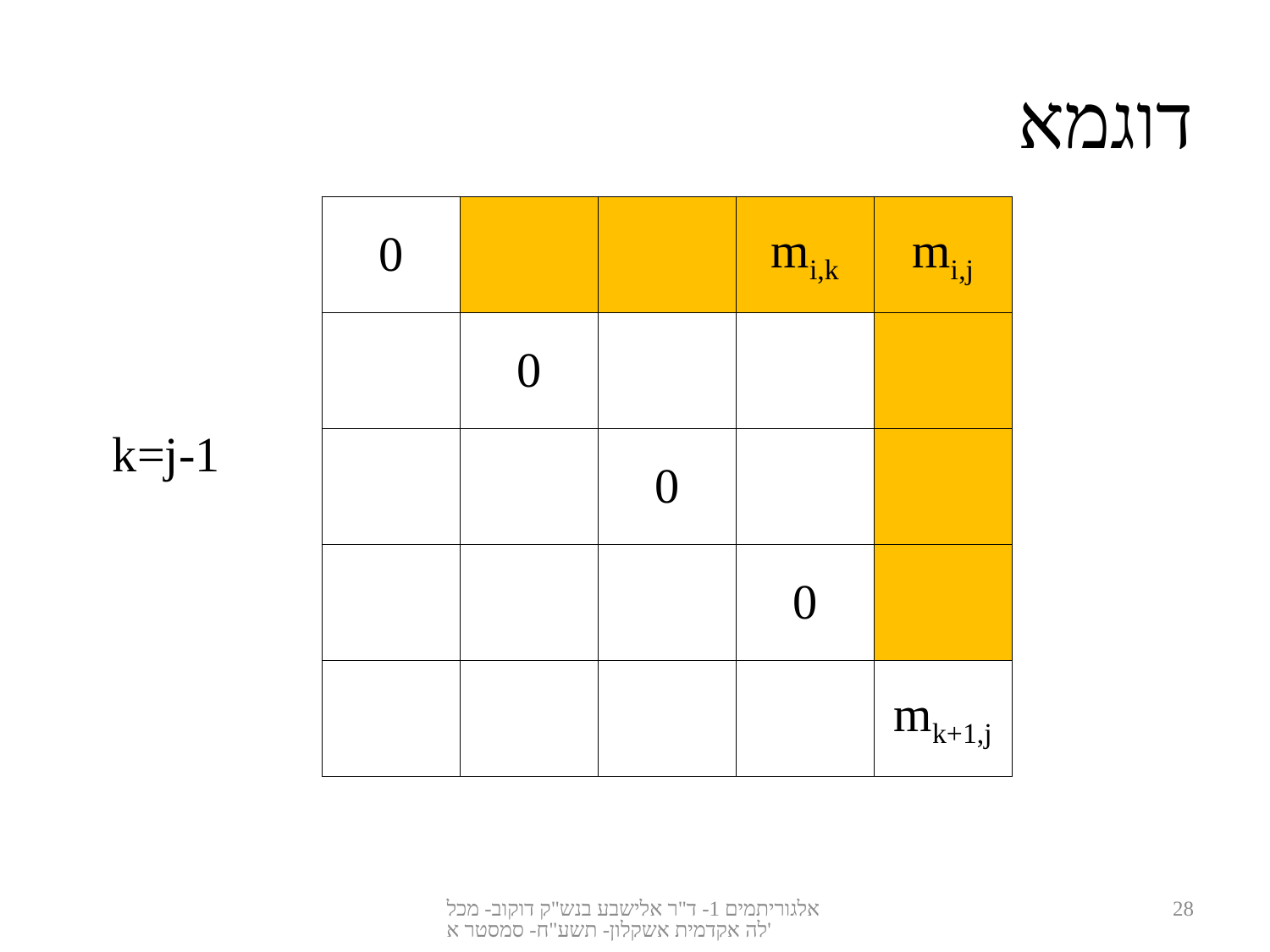

# דוגמא
| 0 |  |  | mi,k | mi,j |
| --- | --- | --- | --- | --- |
|  | 0 |  |  |  |
|  |  | 0 |  |  |
|  |  |  | 0 |  |
|  |  |  |  | mk+1,j |
k=j-1
אלגוריתמים 1- ד"ר אלישבע בנש"ק דוקוב- מכללה אקדמית אשקלון- תשע"ח- סמסטר א'
28